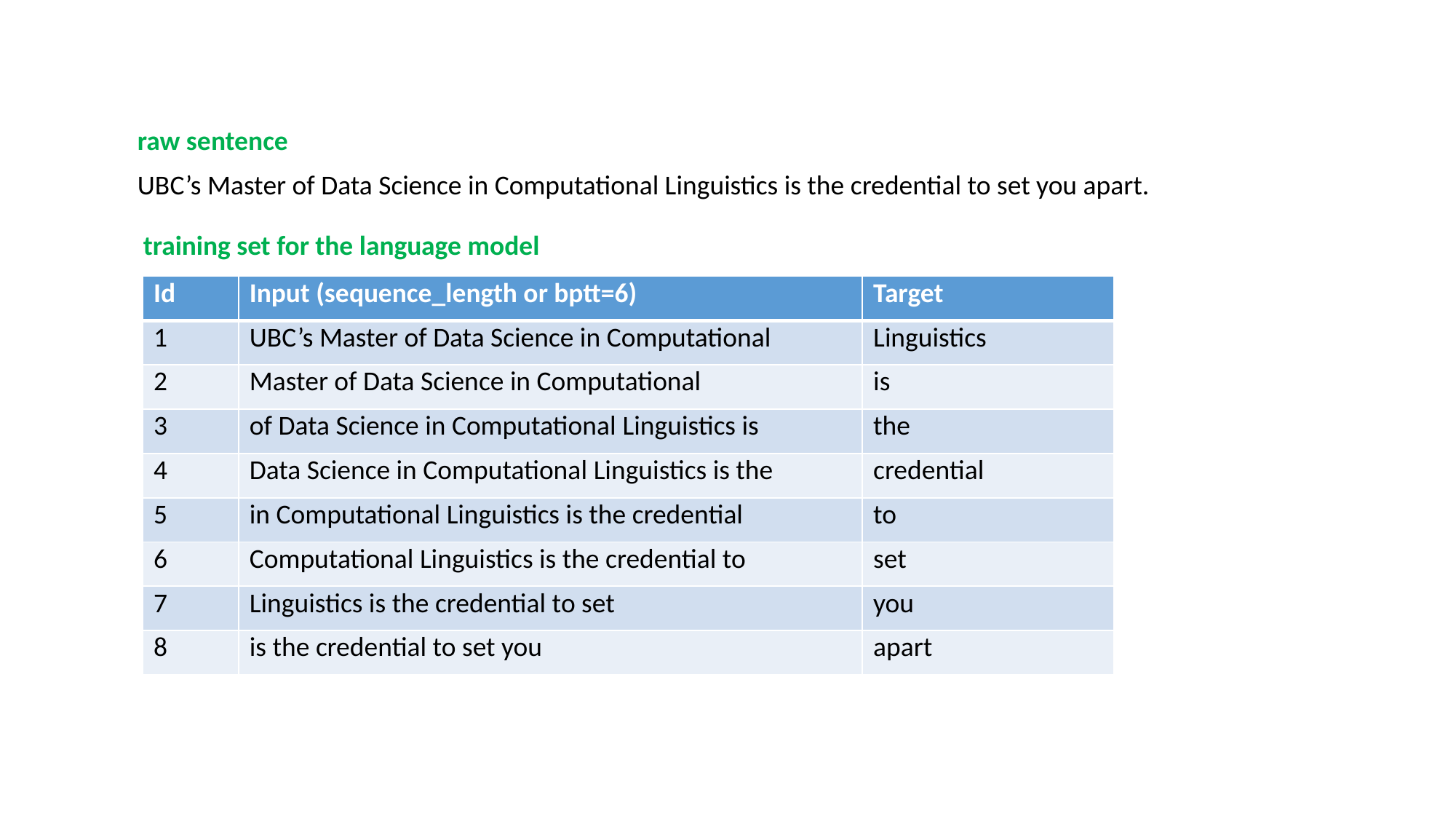

raw sentence
UBC’s Master of Data Science in Computational Linguistics is the credential to set you apart.
training set for the language model
| Id | Input (sequence\_length or bptt=6) | Target |
| --- | --- | --- |
| 1 | UBC’s Master of Data Science in Computational | Linguistics |
| 2 | Master of Data Science in Computational | is |
| 3 | of Data Science in Computational Linguistics is | the |
| 4 | Data Science in Computational Linguistics is the | credential |
| 5 | in Computational Linguistics is the credential | to |
| 6 | Computational Linguistics is the credential to | set |
| 7 | Linguistics is the credential to set | you |
| 8 | is the credential to set you | apart |